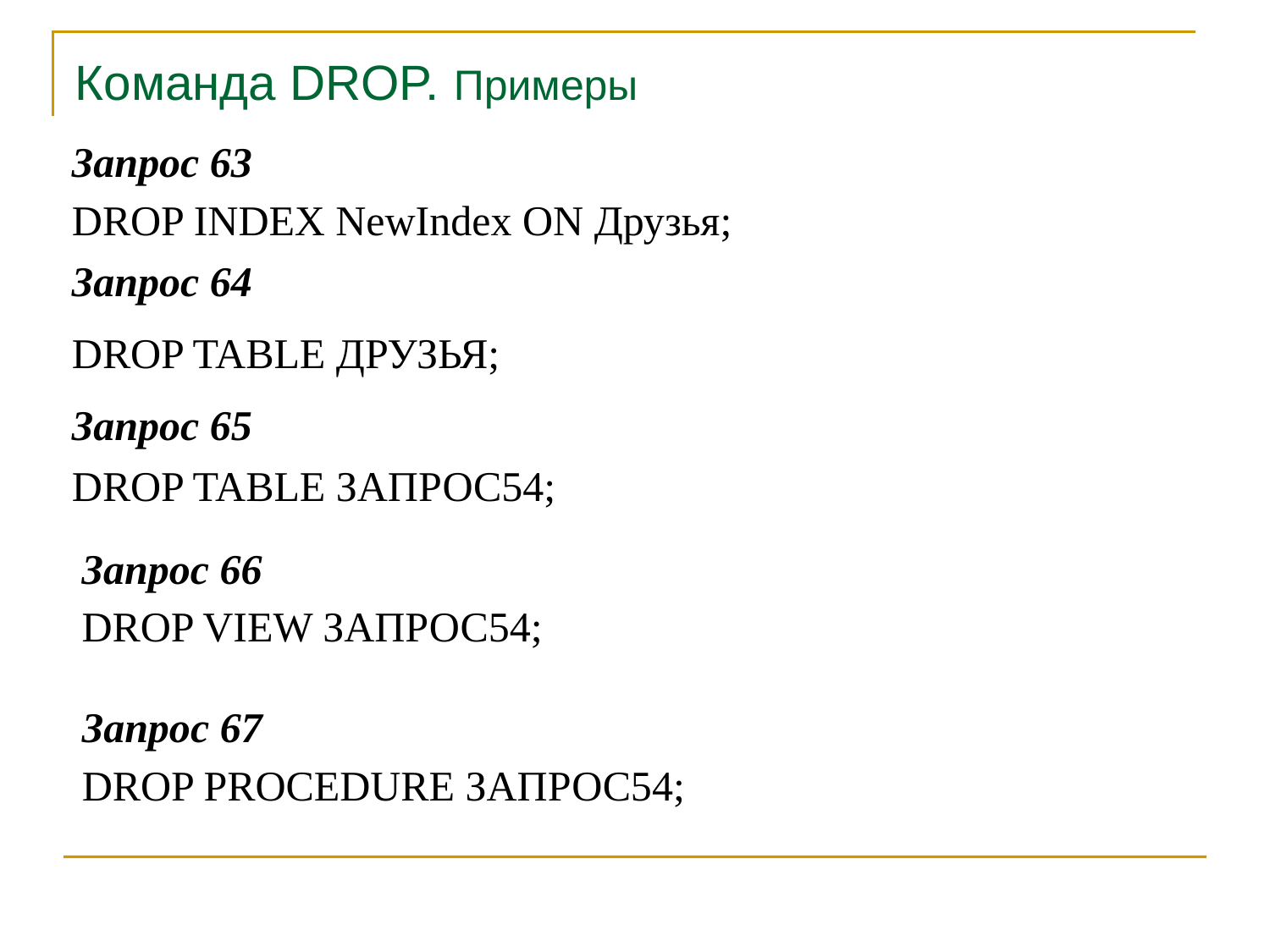

Команда DROP. Примеры

Запрос 63
Drop Index NewIndex ON Друзья;
Запрос 64
Drop Table Друзья;
Запрос 65
Drop Table Запрос54;
Запрос 66
Drop VIEW Запрос54;
Запрос 67
Drop PROCEDURE Запрос54;
16